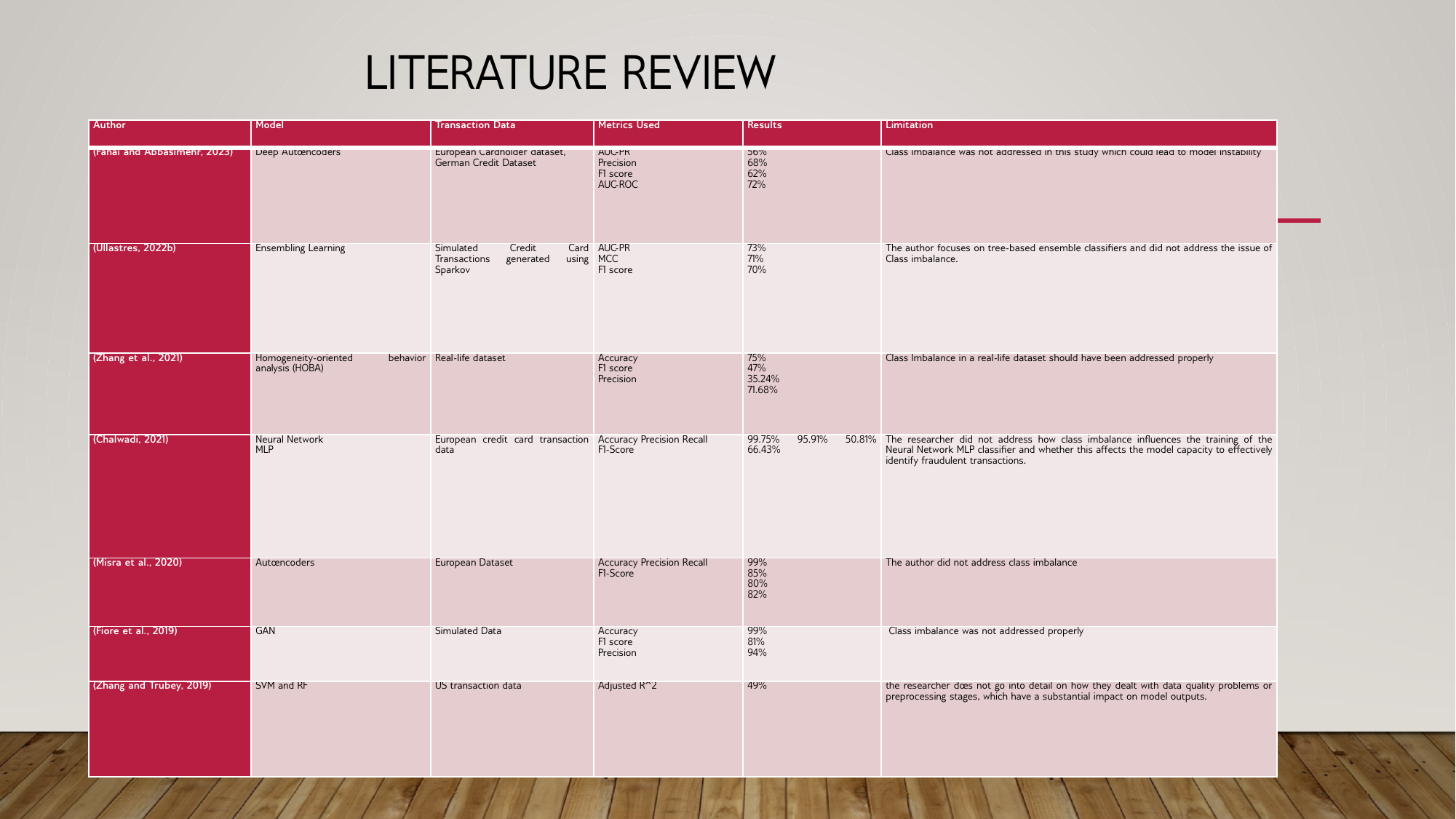

# Literature review
| Author | Model | Transaction Data | Metrics Used | Results | Limitation |
| --- | --- | --- | --- | --- | --- |
| (Fanai and Abbasimehr, 2023) | Deep Autoencoders | European Cardholder dataset, German Credit Dataset | AUC-PR Precision F1 score AUC-ROC | 56% 68% 62% 72% | Class imbalance was not addressed in this study which could lead to model instability |
| (Ullastres, 2022b) | Ensembling Learning | Simulated Credit Card Transactions generated using Sparkov | AUC-PR MCC F1 score | 73% 71% 70% | The author focuses on tree-based ensemble classifiers and did not address the issue of Class imbalance. |
| (Zhang et al., 2021) | Homogeneity-oriented behavior analysis (HOBA) | Real-life dataset | Accuracy F1 score Precision | 75% 47% 35.24% 71.68% | Class Imbalance in a real-life dataset should have been addressed properly |
| (Chalwadi, 2021) | Neural Network MLP | European credit card transaction data | Accuracy Precision Recall F1-Score | 99.75% 95.91% 50.81% 66.43% | The researcher did not address how class imbalance influences the training of the Neural Network MLP classifier and whether this affects the model capacity to effectively identify fraudulent transactions. |
| (Misra et al., 2020) | Autoencoders | European Dataset | Accuracy Precision Recall F1-Score | 99% 85% 80% 82% | The author did not address class imbalance |
| (Fiore et al., 2019) | GAN | Simulated Data | Accuracy F1 score Precision | 99% 81% 94% | Class imbalance was not addressed properly |
| (Zhang and Trubey, 2019) | SVM and RF | US transaction data | Adjusted R^2 | 49% | the researcher does not go into detail on how they dealt with data quality problems or preprocessing stages, which have a substantial impact on model outputs. |